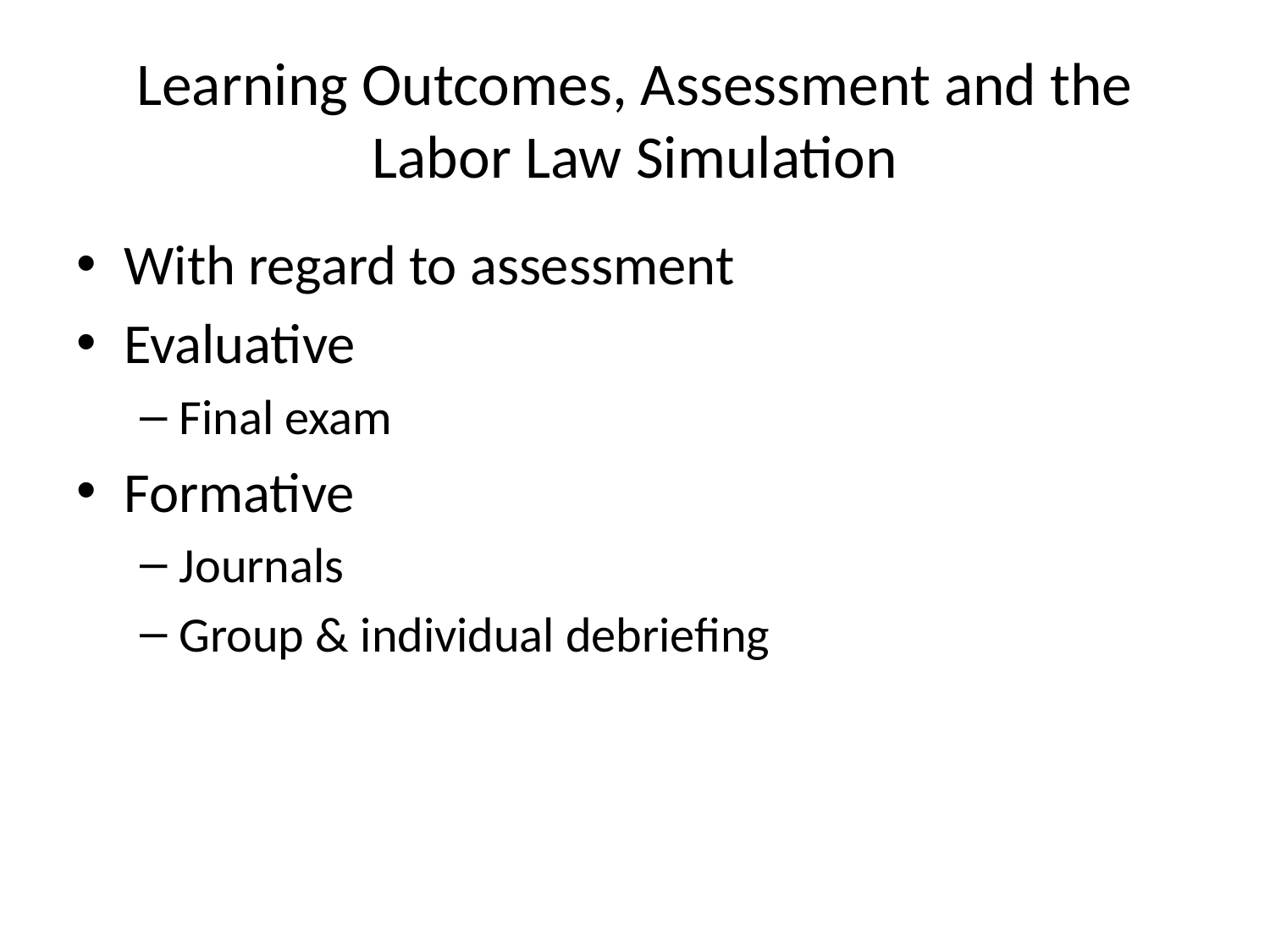

# Learning Outcomes, Assessment and the Labor Law Simulation
With regard to assessment
Evaluative
Final exam
Formative
Journals
Group & individual debriefing